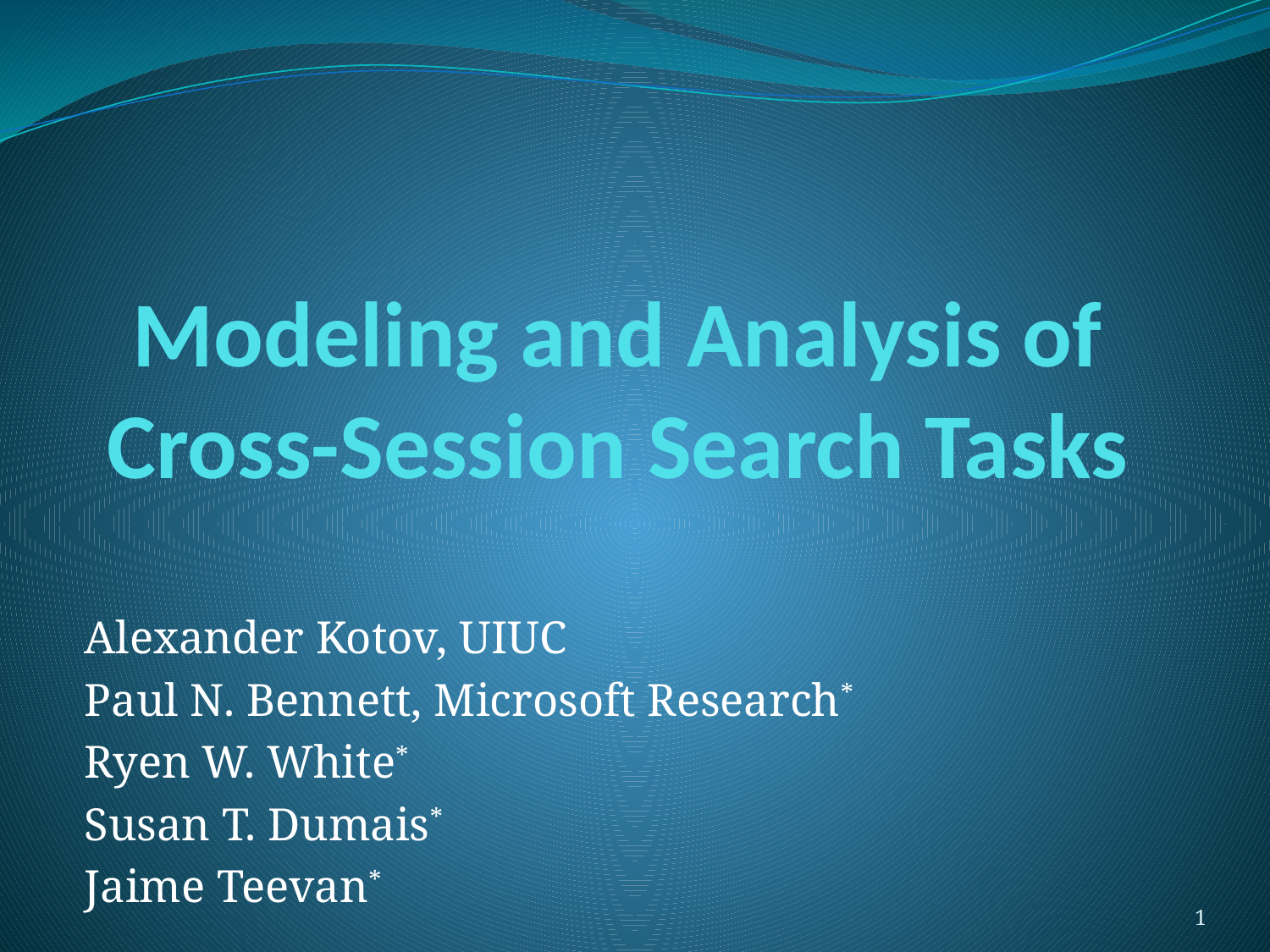

# Modeling and Analysis of Cross-Session Search Tasks
Alexander Kotov, UIUC
Paul N. Bennett, Microsoft Research*
Ryen W. White*
Susan T. Dumais*
Jaime Teevan*
1